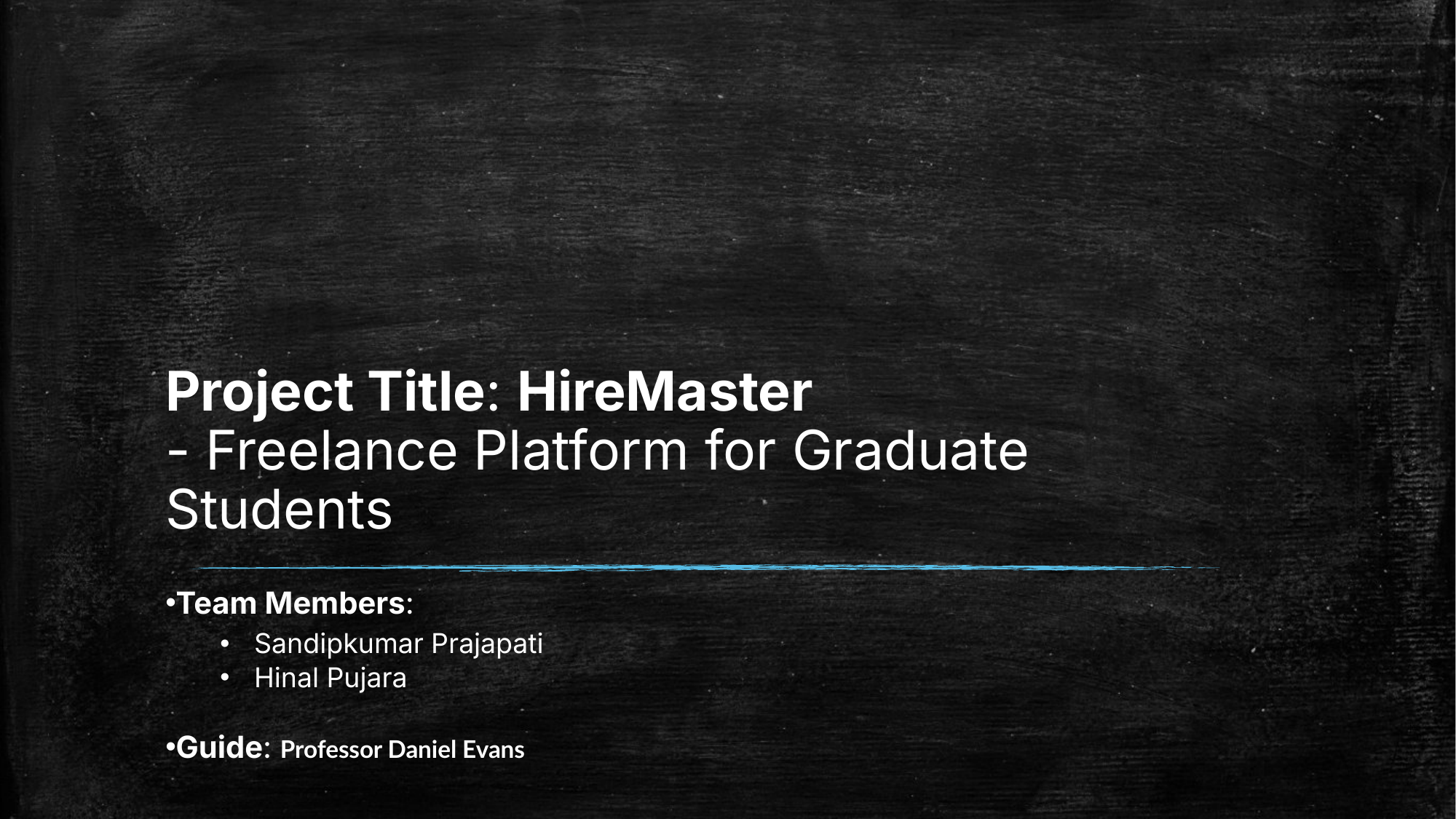

# Project Title: HireMaster - Freelance Platform for Graduate Students
Team Members:
Sandipkumar Prajapati
Hinal Pujara

Guide: Professor Daniel Evans